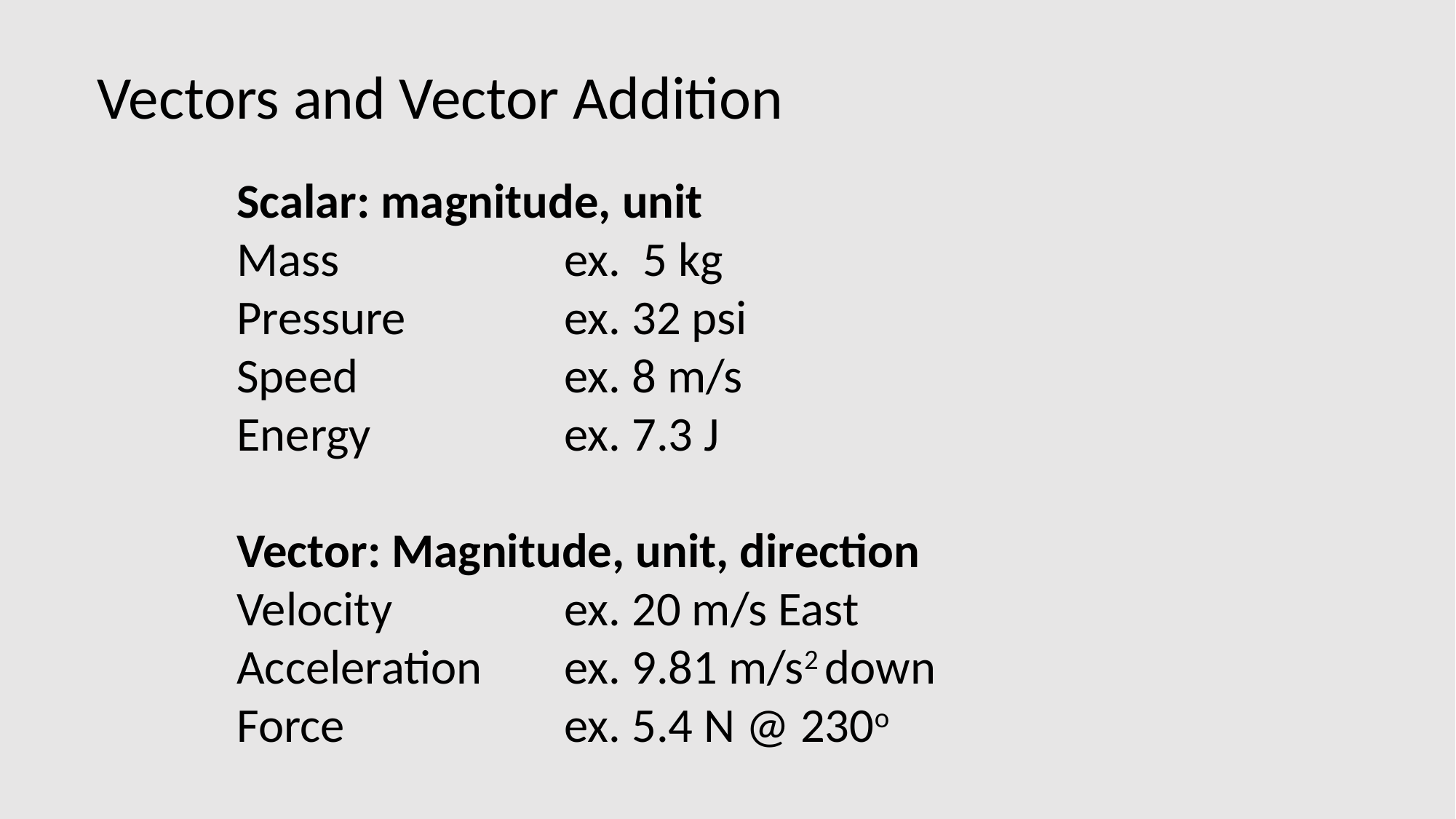

Vectors and Vector Addition
Scalar: magnitude, unit
Mass      		ex.  5 kg
Pressure    		ex. 32 psi
Speed		ex. 8 m/s
Energy		ex. 7.3 J

Vector: Magnitude, unit, direction
Velocity 		ex. 20 m/s East
Acceleration	ex. 9.81 m/s2 down
Force			ex. 5.4 N @ 230o